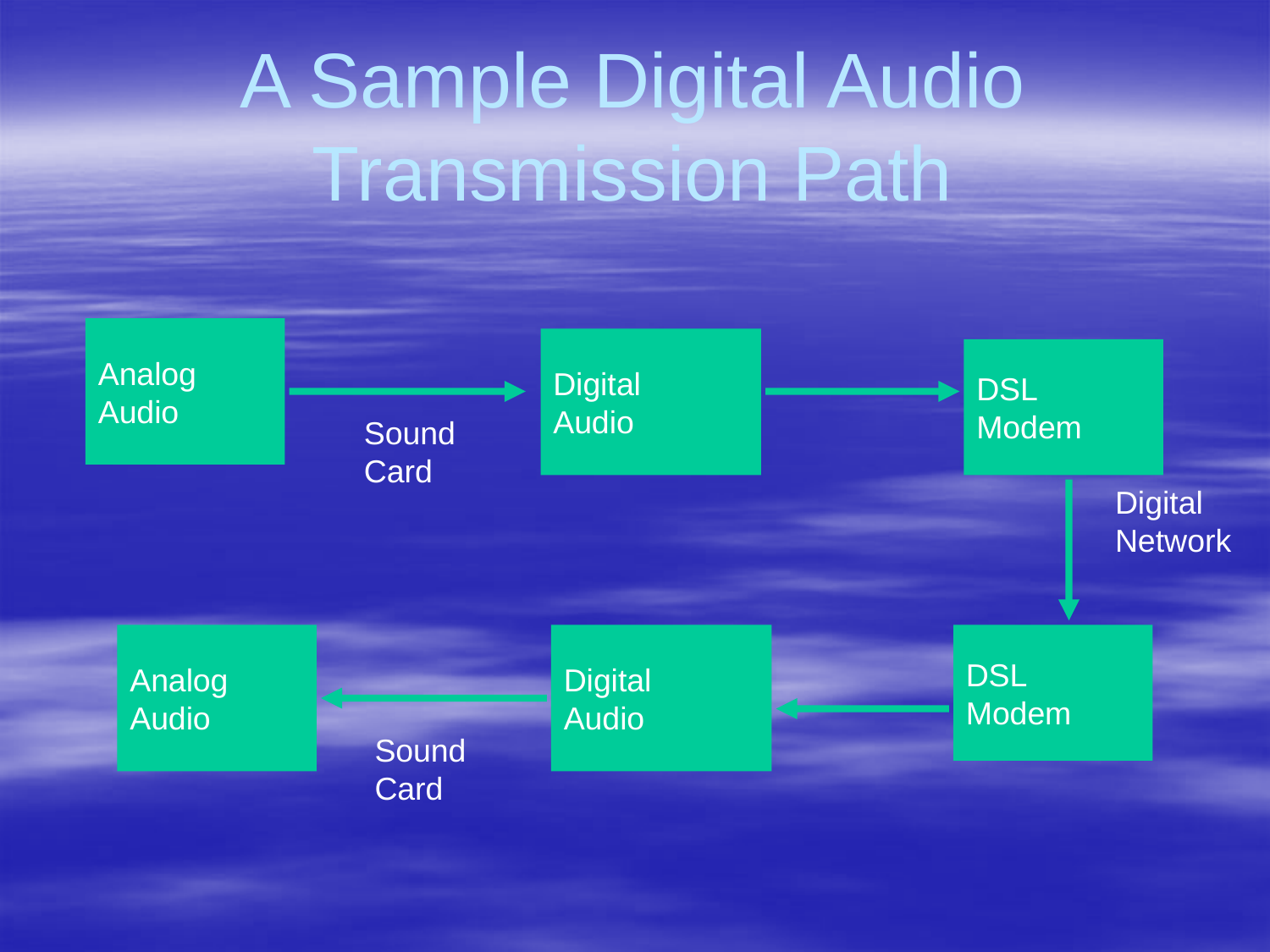

# A Sample Digital Audio Transmission Path
Analog
Audio
Digital
Audio
DSL
Modem

Sound
Card
Digital
Network

Analog
Audio
Digital
Audio
DSL
Modem

Sound
Card